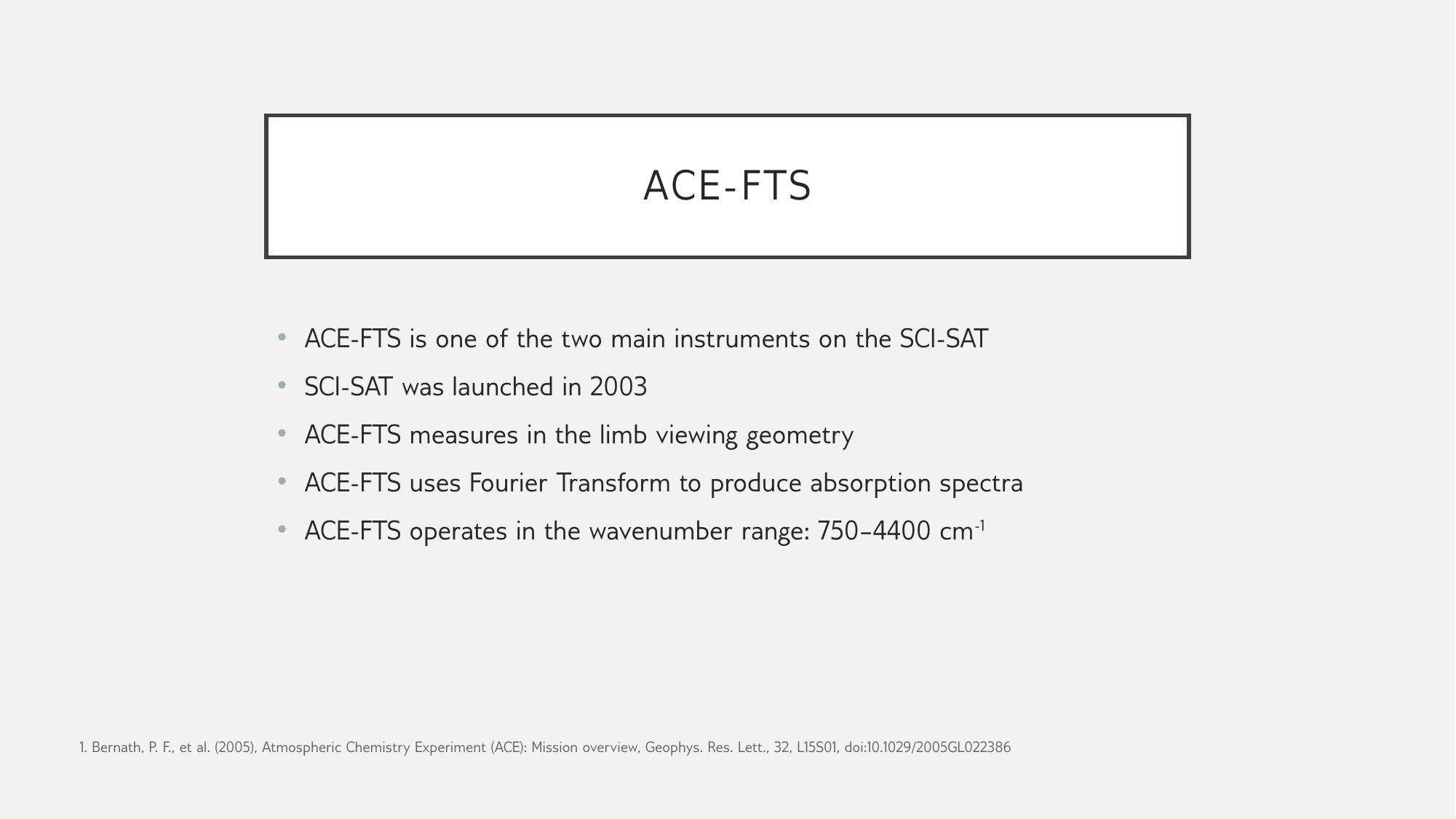

# ACE-FTS
ACE-FTS is one of the two main instruments on the SCI-SAT
SCI-SAT was launched in 2003
ACE-FTS measures in the limb viewing geometry
ACE-FTS uses Fourier Transform to produce absorption spectra
ACE-FTS operates in the wavenumber range: 750–4400 cm−1

1. Bernath, P. F., et al. (2005), Atmospheric Chemistry Experiment (ACE): Mission overview, Geophys. Res. Lett., 32, L15S01, doi:10.1029/2005GL022386